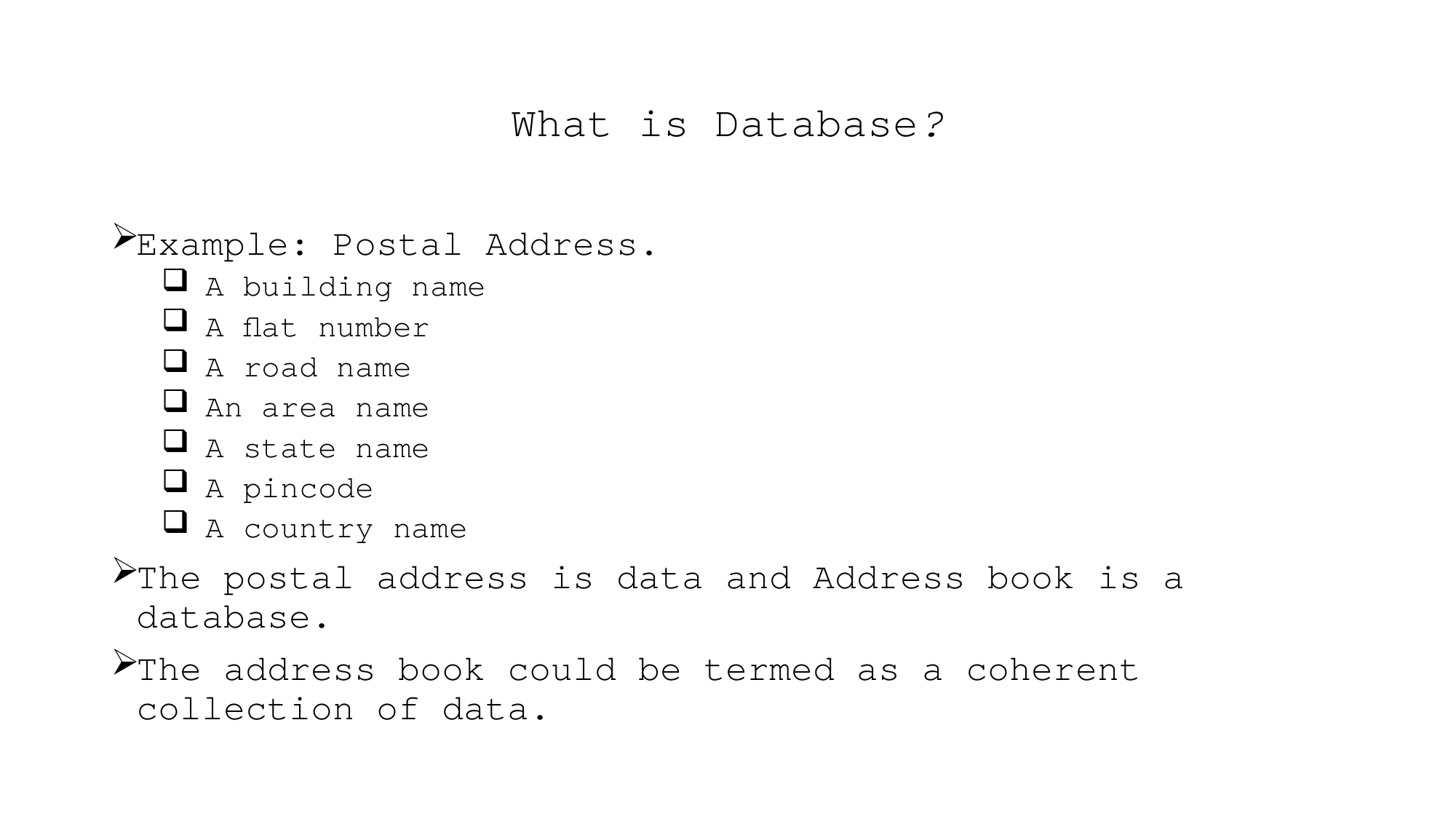

# What is Database?
Example: Postal Address.
 A building name
 A flat number
 A road name
 An area name
 A state name
 A pincode
 A country name
The postal address is data and Address book is a database.
The address book could be termed as a coherent collection of data.